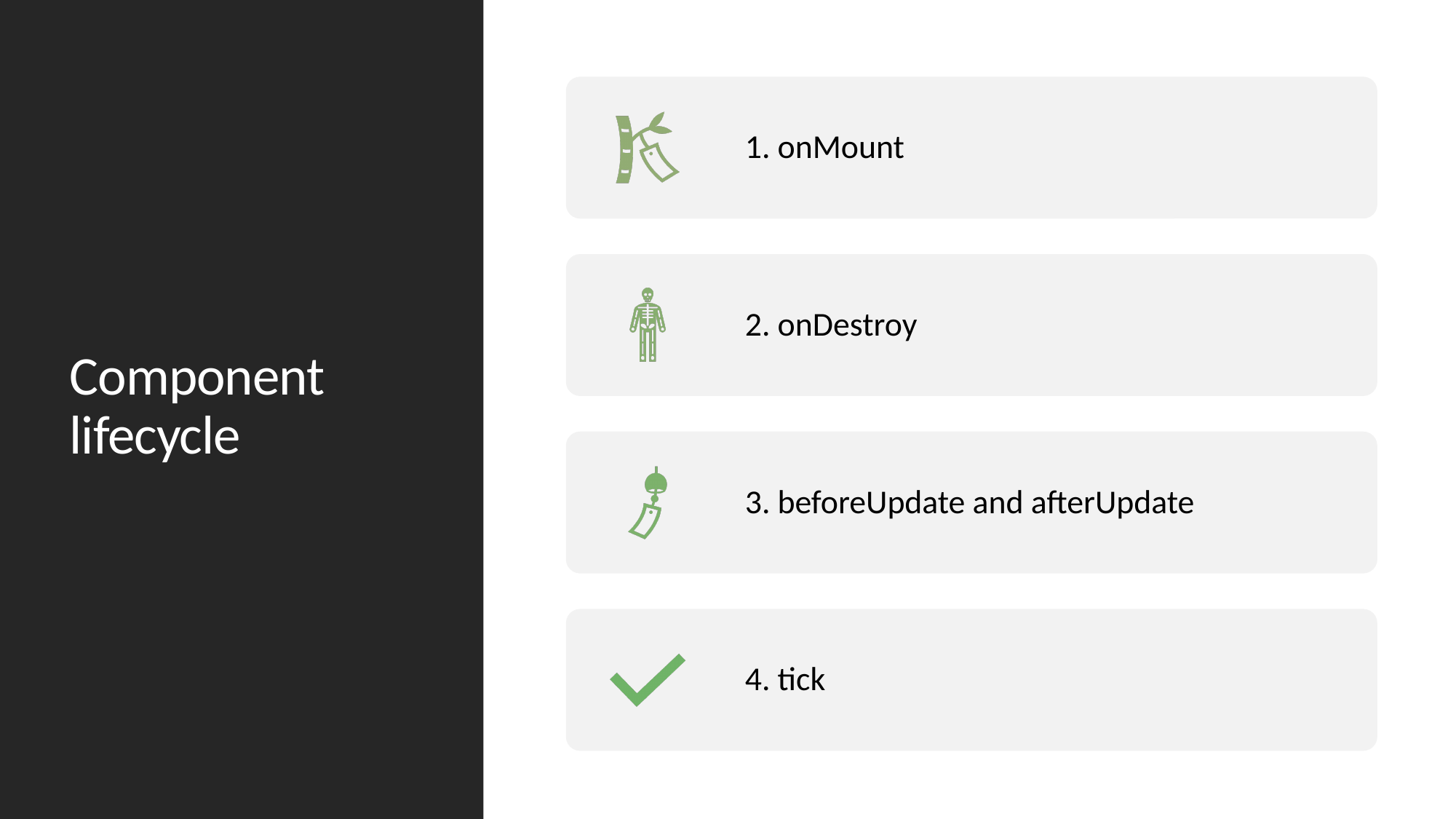

# Component lifecycle
1. onMount
2. onDestroy
3. beforeUpdate and afterUpdate
4. tick